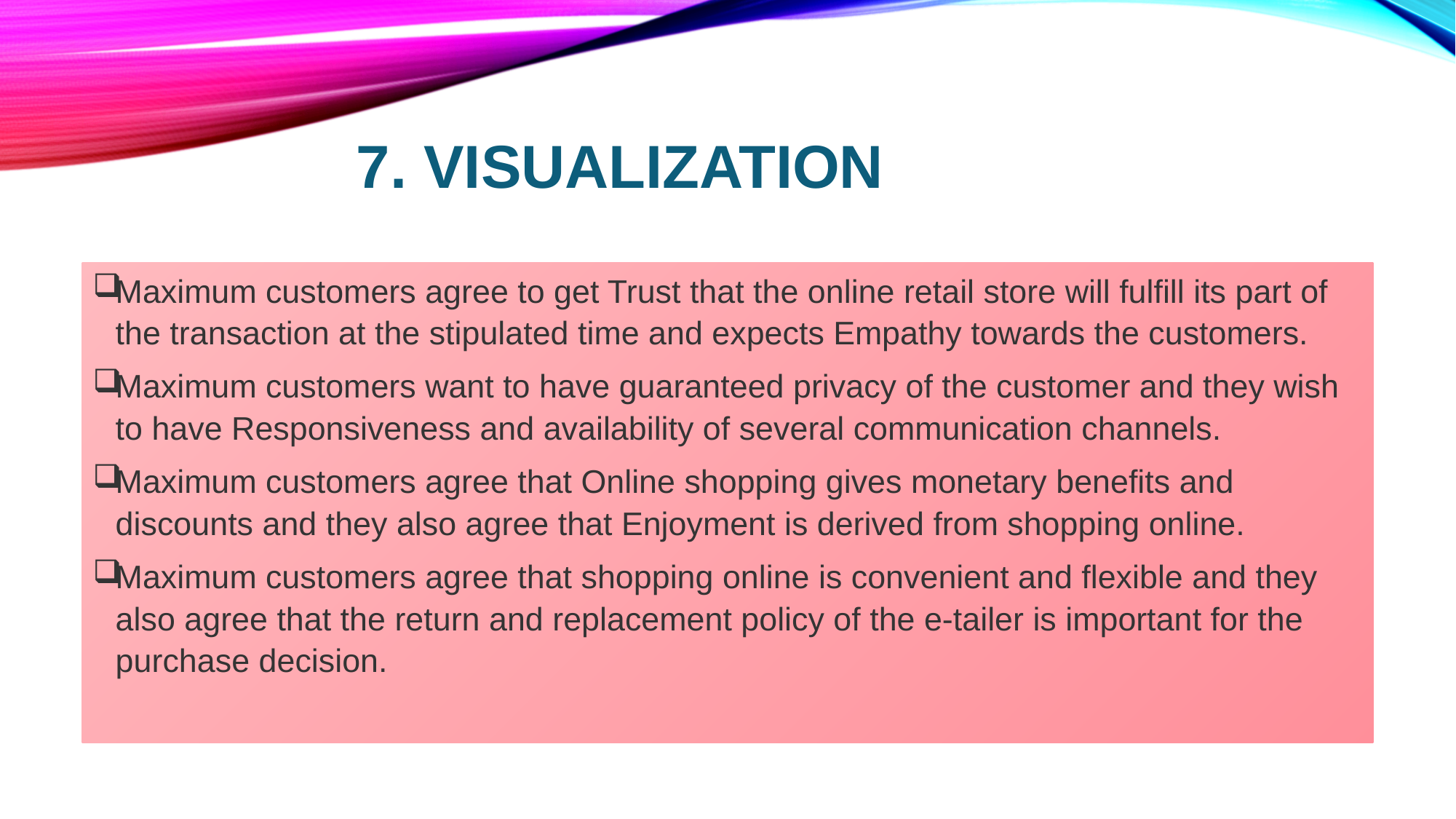

# 7. Visualization
Maximum customers agree to get Trust that the online retail store will fulfill its part of the transaction at the stipulated time and expects Empathy towards the customers.
Maximum customers want to have guaranteed privacy of the customer and they wish to have Responsiveness and availability of several communication channels.
Maximum customers agree that Online shopping gives monetary benefits and discounts and they also agree that Enjoyment is derived from shopping online.
Maximum customers agree that shopping online is convenient and flexible and they also agree that the return and replacement policy of the e-tailer is important for the purchase decision.